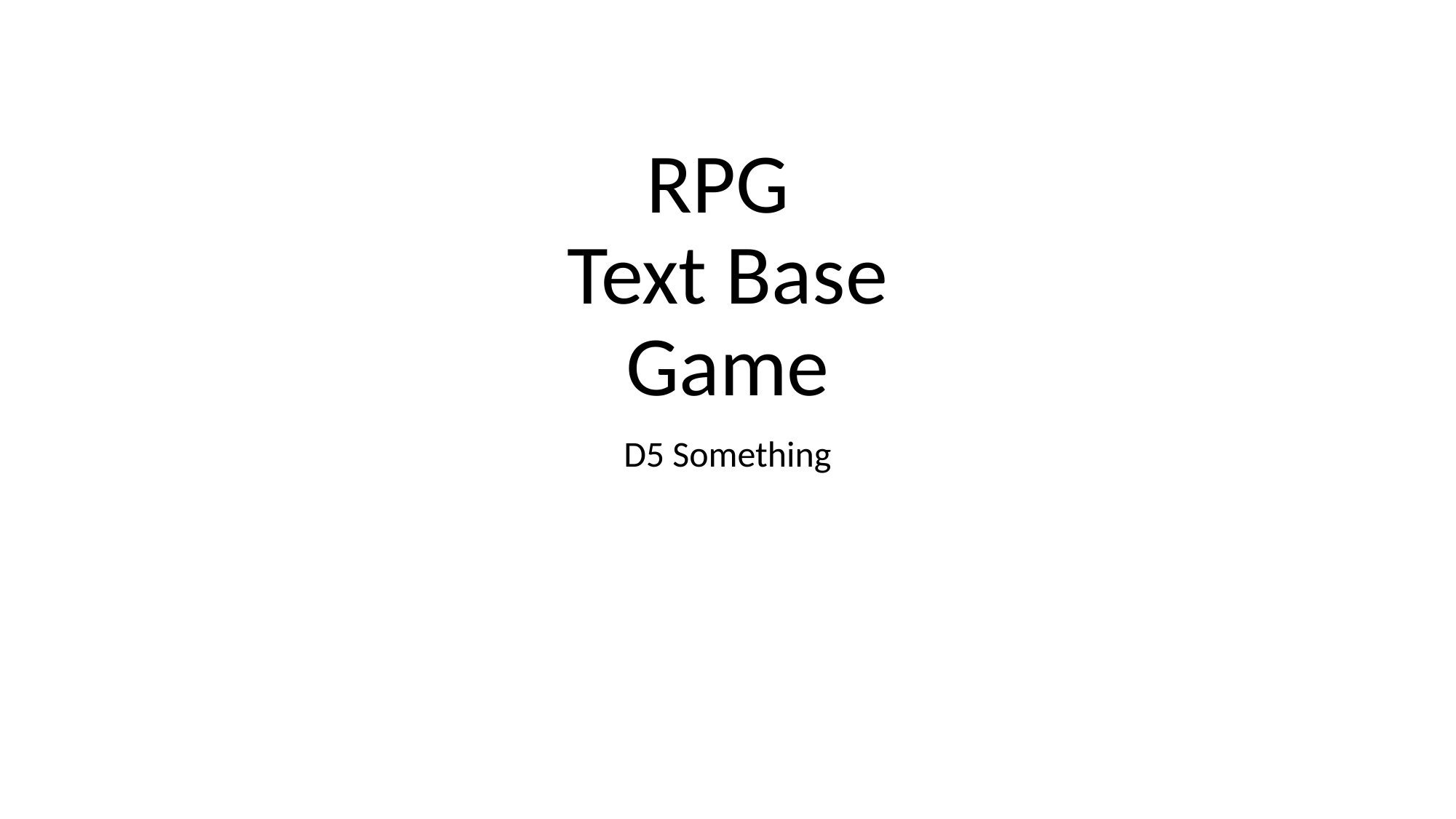

# RPG Text Base Game
D5 Something